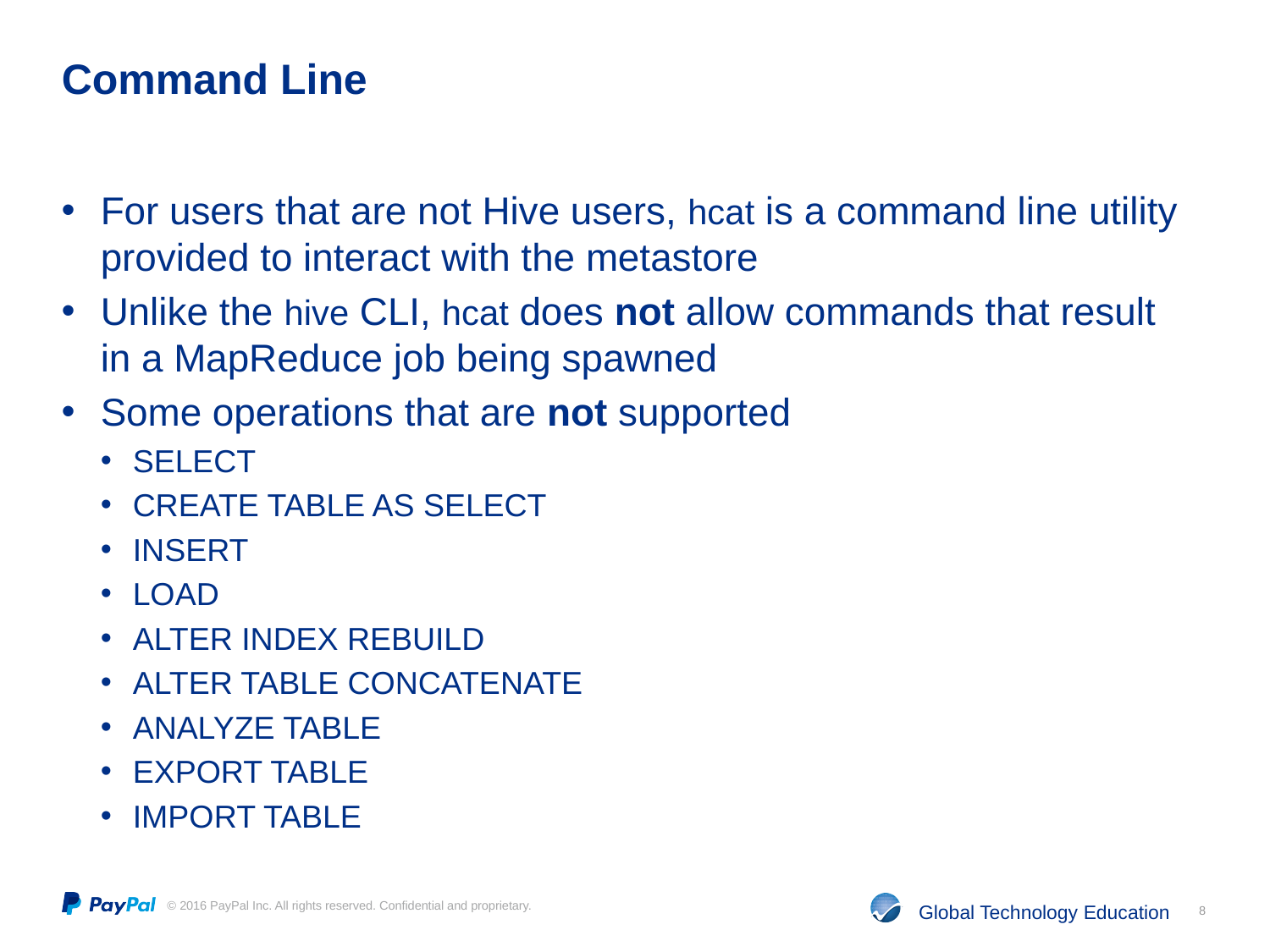

# Command Line
For users that are not Hive users, hcat is a command line utility provided to interact with the metastore
Unlike the hive CLI, hcat does not allow commands that result in a MapReduce job being spawned
Some operations that are not supported
SELECT
CREATE TABLE AS SELECT
INSERT
LOAD
ALTER INDEX REBUILD
ALTER TABLE CONCATENATE
ANALYZE TABLE
EXPORT TABLE
IMPORT TABLE

8